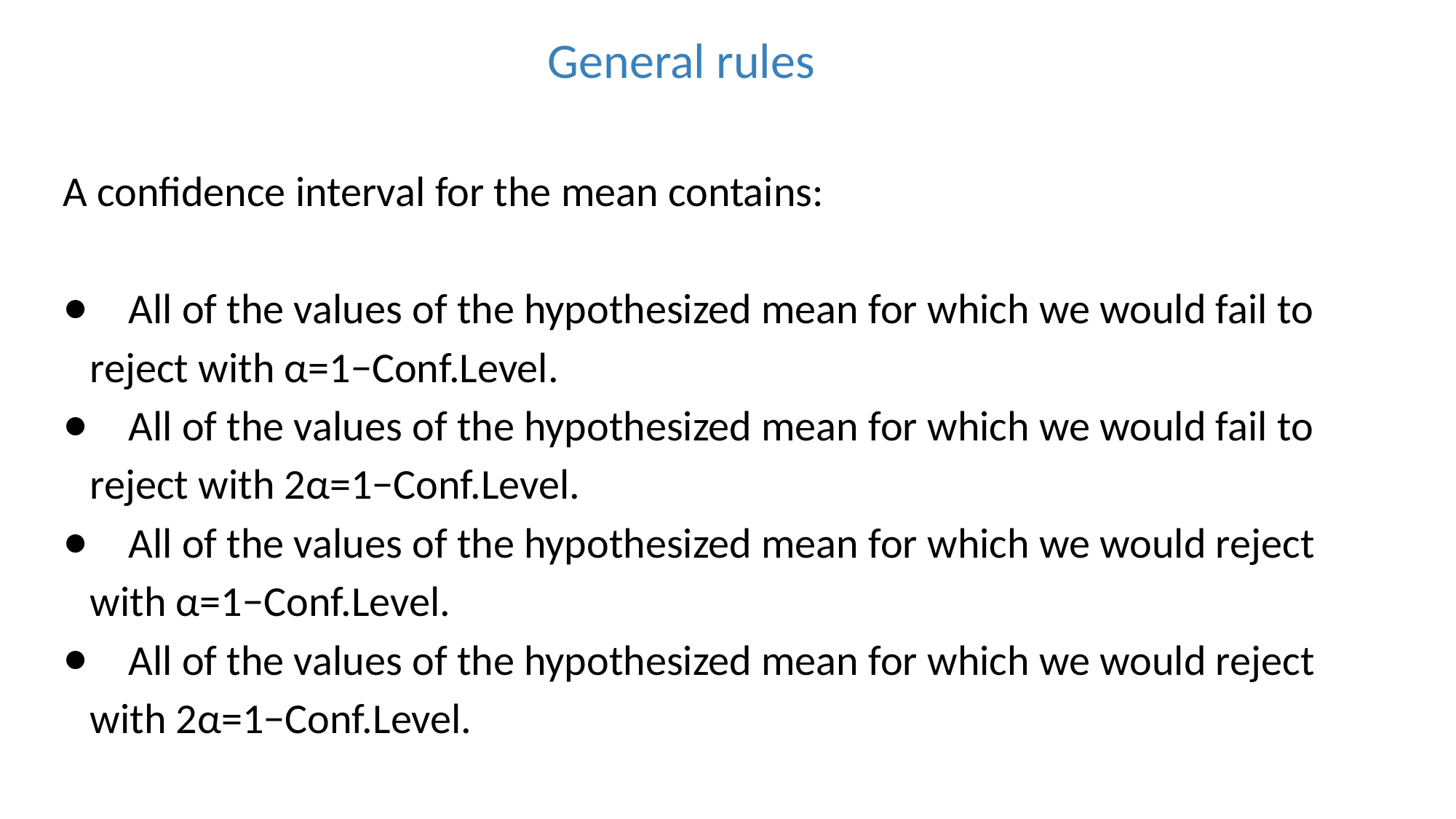

General rules
A confidence interval for the mean contains:

    All of the values of the hypothesized mean for which we would fail to reject with α=1−Conf.Level.
    All of the values of the hypothesized mean for which we would fail to reject with 2α=1−Conf.Level.
    All of the values of the hypothesized mean for which we would reject with α=1−Conf.Level.
    All of the values of the hypothesized mean for which we would reject with 2α=1−Conf.Level.